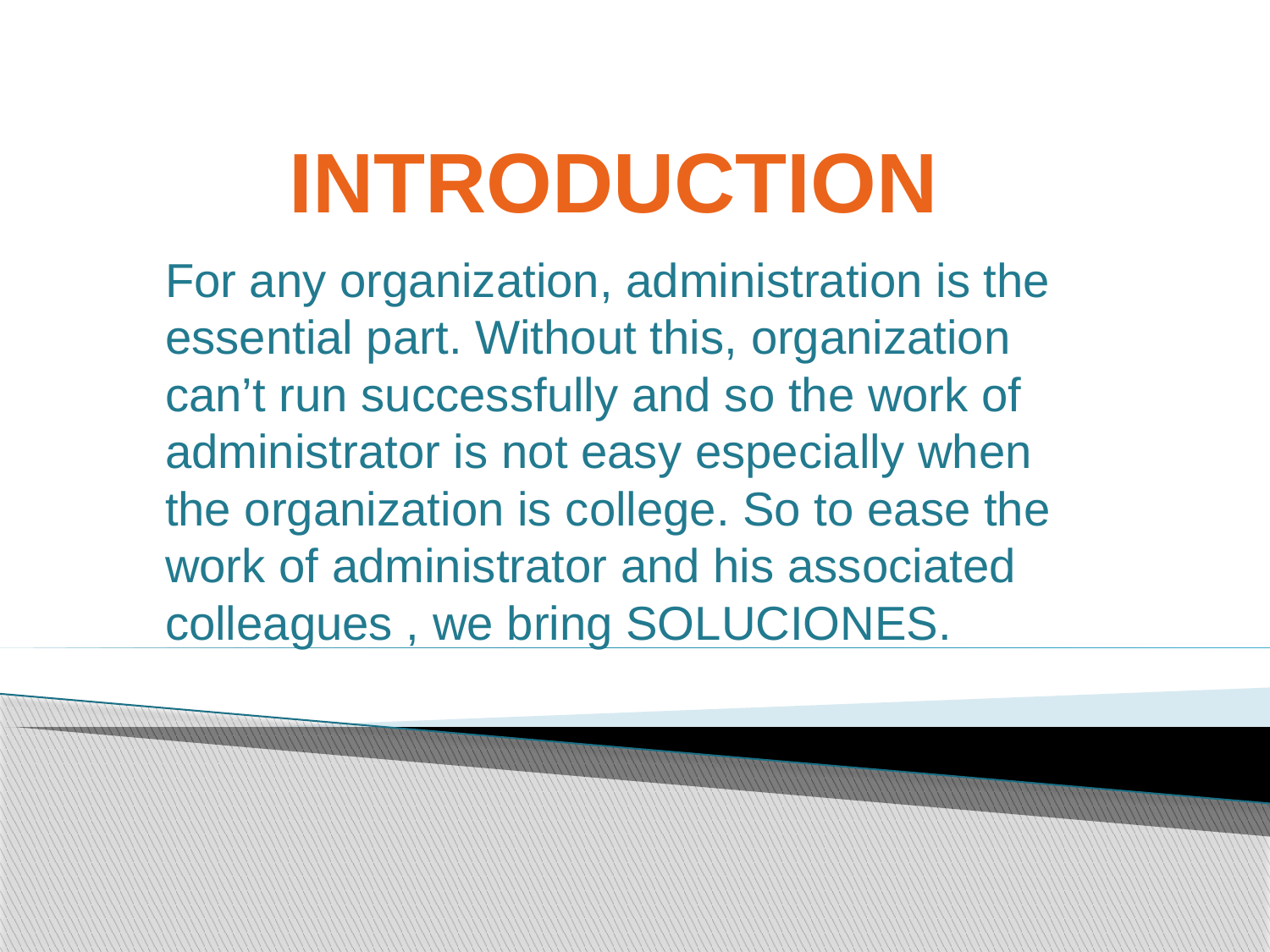

# INTRODUCTION
For any organization, administration is the essential part. Without this, organization can’t run successfully and so the work of administrator is not easy especially when the organization is college. So to ease the work of administrator and his associated colleagues , we bring SOLUCIONES.